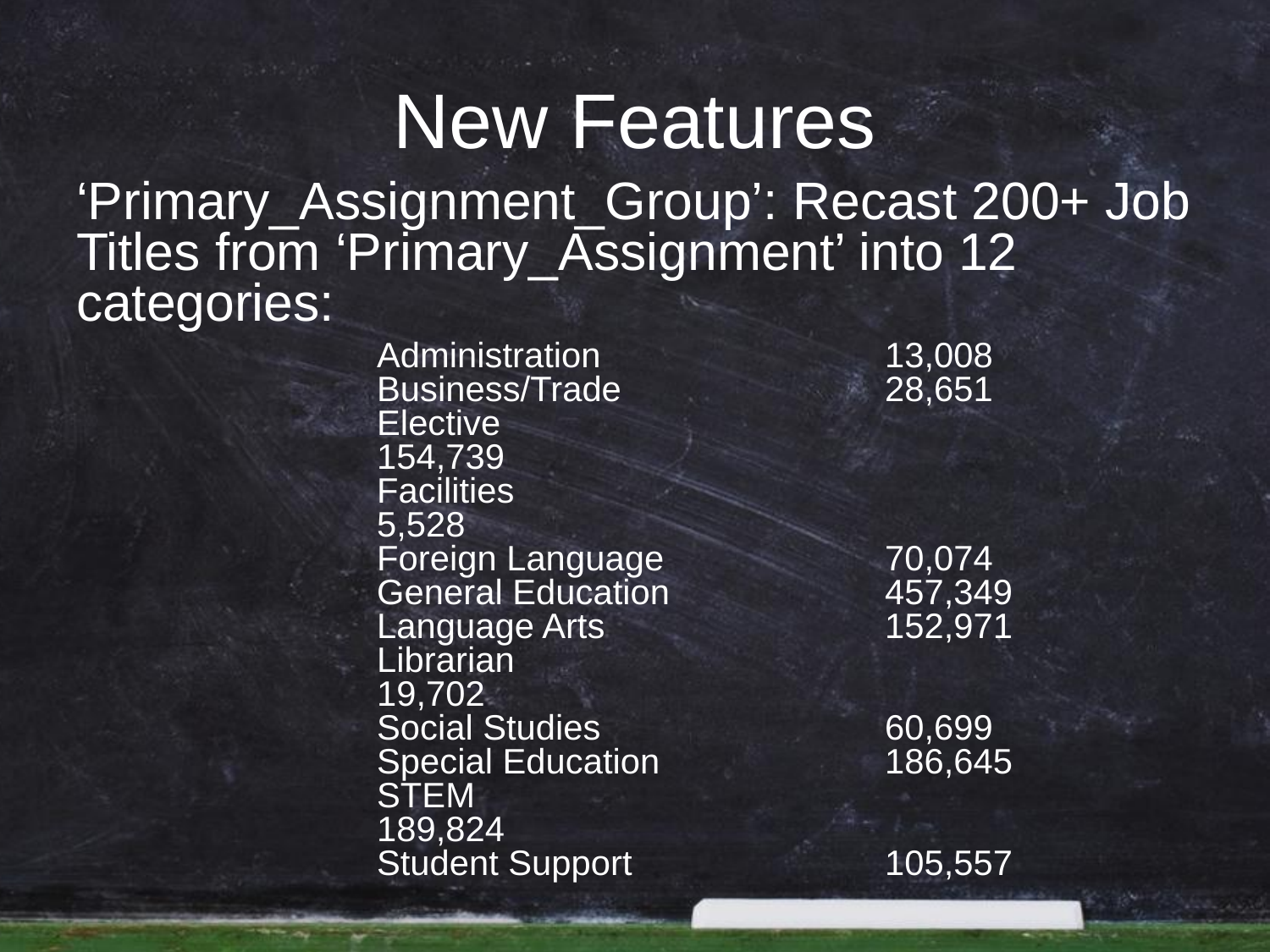

# New Features
‘Primary_Assignment_Group’: Recast 200+ Job Titles from ‘Primary_Assignment’ into 12 categories:

Administration			13,008
Business/Trade			28,651
Elective					154,739
Facilities				5,528
Foreign Language 		70,074
General Education		457,349
Language Arts			152,971
Librarian				19,702
Social Studies 			60,699
Special Education 		186,645
STEM 					189,824
Student Support 		105,557